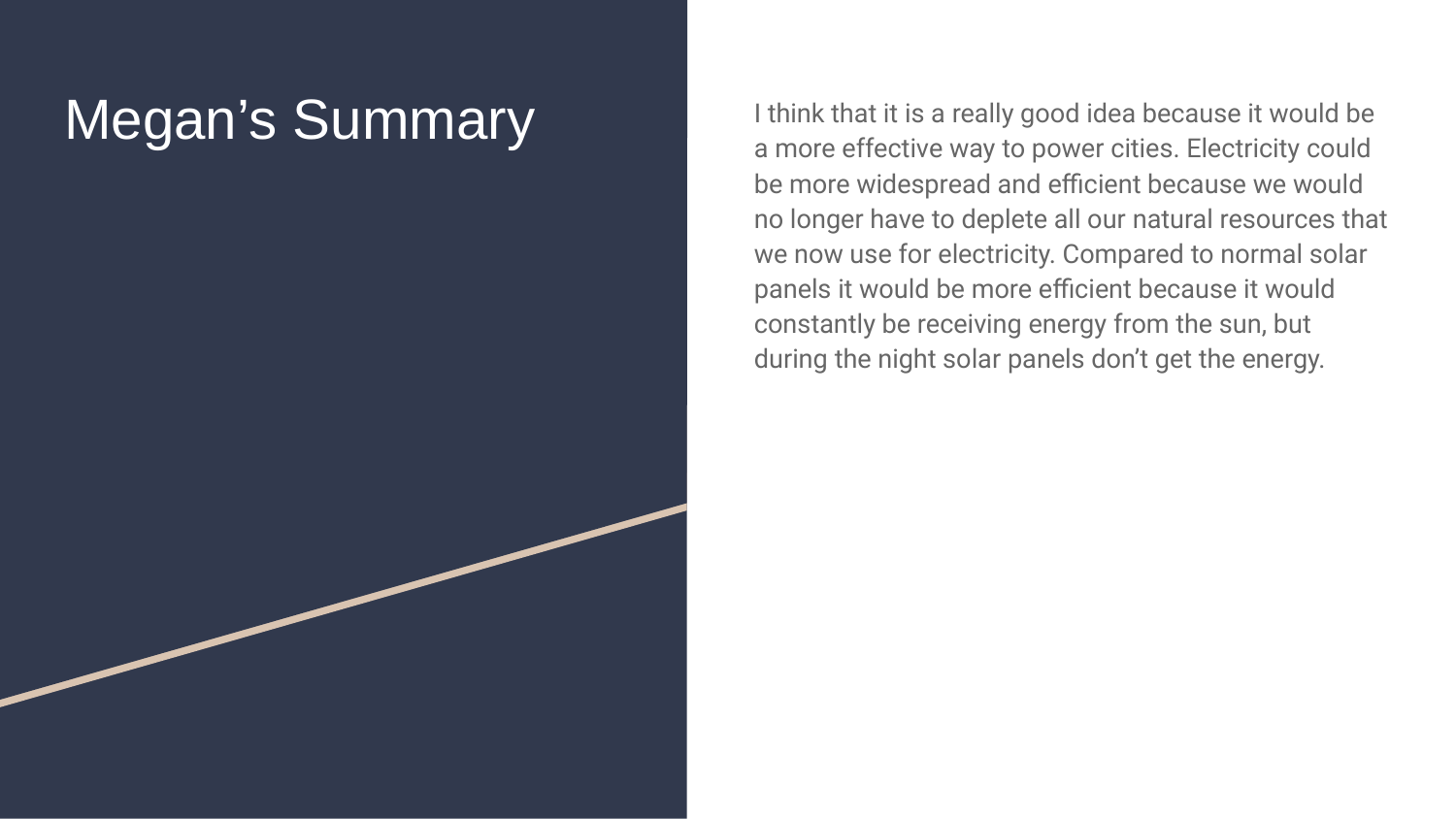

# Megan’s Summary
I think that it is a really good idea because it would be a more effective way to power cities. Electricity could be more widespread and efficient because we would no longer have to deplete all our natural resources that we now use for electricity. Compared to normal solar panels it would be more efficient because it would constantly be receiving energy from the sun, but during the night solar panels don’t get the energy.